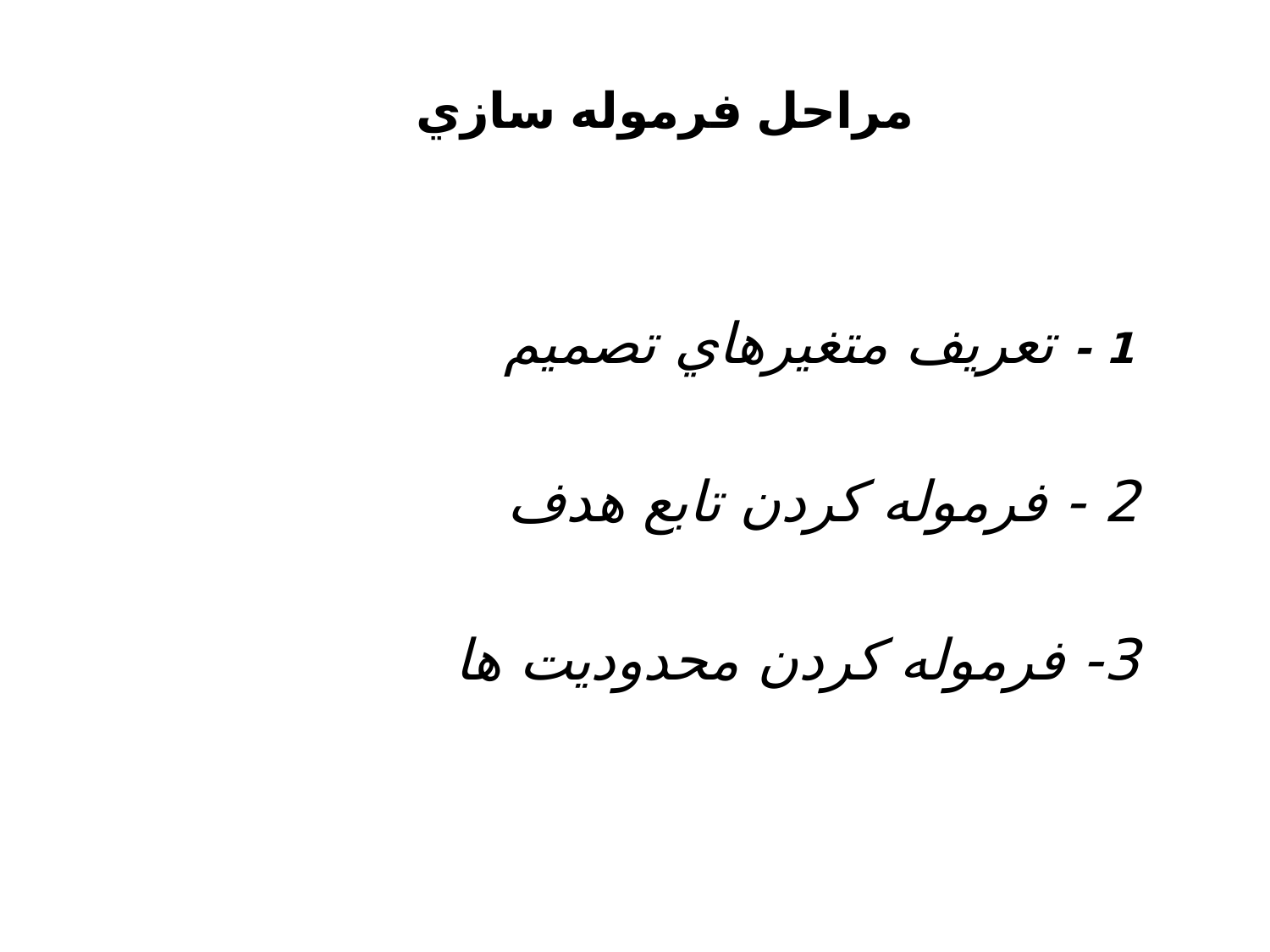

#
مراحل فرموله سازي

    1 - تعريف متغيرهاي تصميم

   2 - فرموله کردن تابع هدف

   3- فرموله کردن محدوديت ها